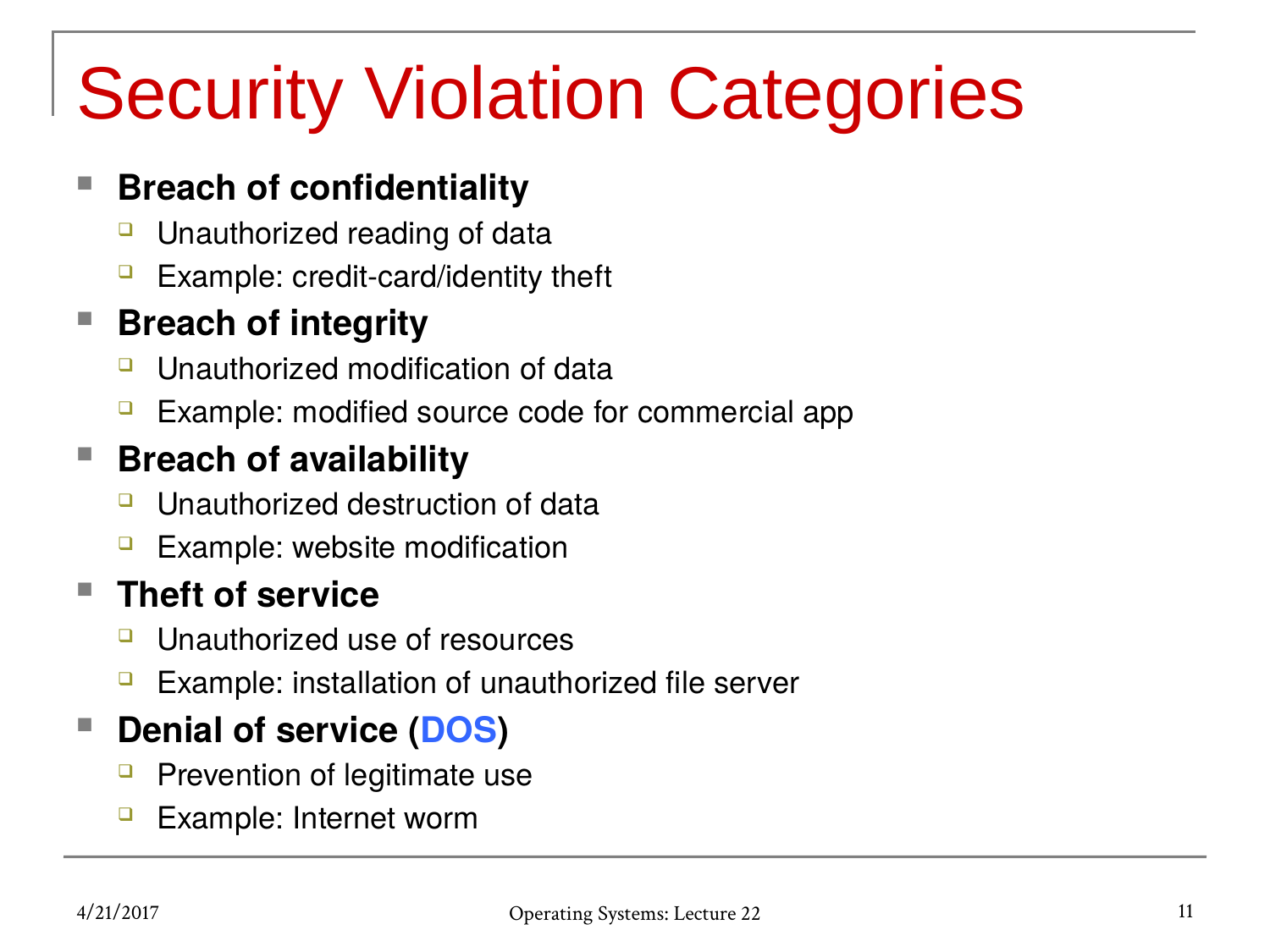

# Security Violation Categories
Breach of confidentiality
Unauthorized reading of data
Example: credit-card/identity theft
Breach of integrity
Unauthorized modification of data
Example: modified source code for commercial app
Breach of availability
Unauthorized destruction of data
Example: website modification
Theft of service
Unauthorized use of resources
Example: installation of unauthorized file server
Denial of service (DOS)
Prevention of legitimate use
Example: Internet worm
4/21/2017
11
Operating Systems: Lecture 22